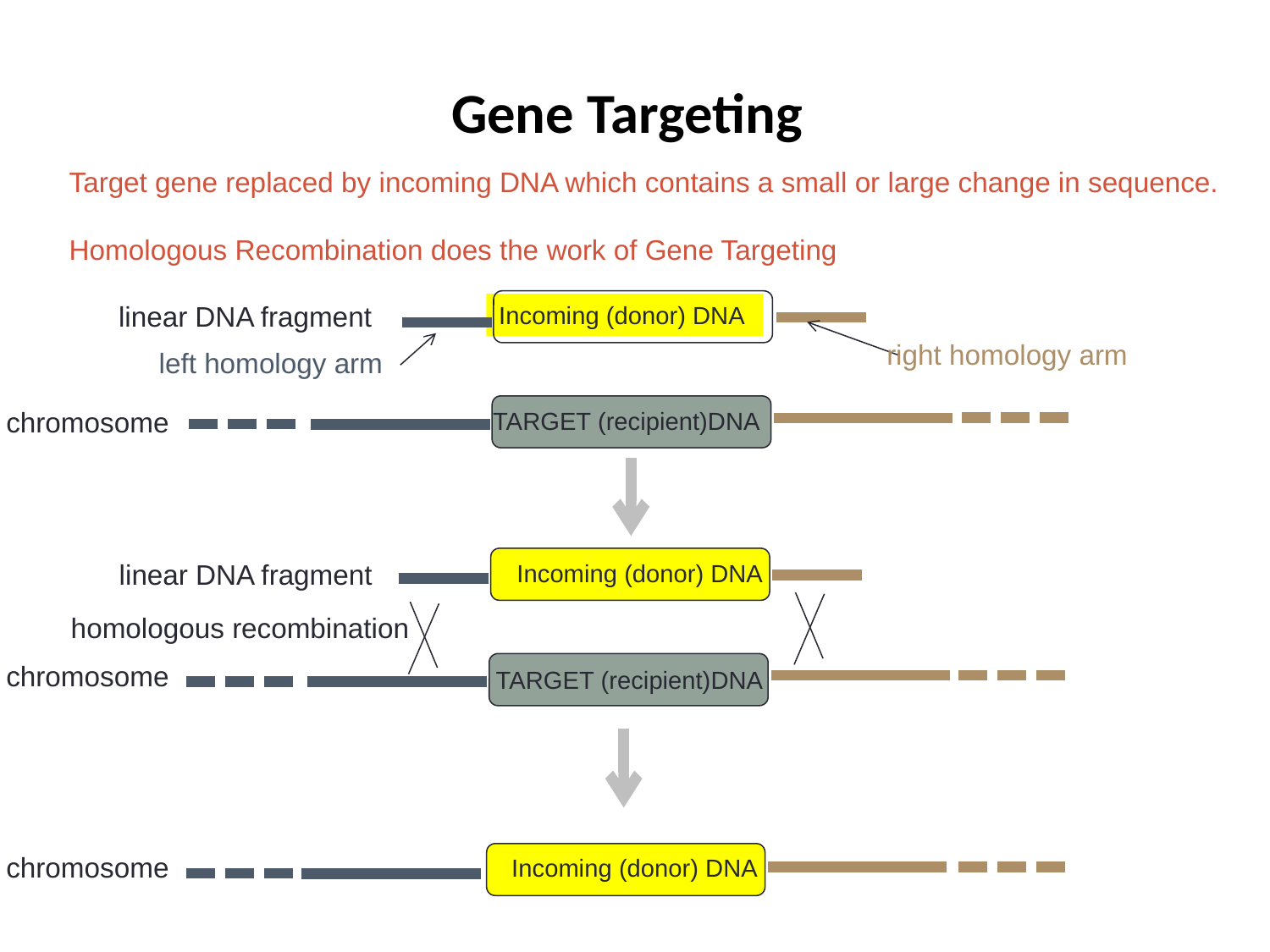

# Gene Targeting
Target gene replaced by incoming DNA which contains a small or large change in sequence.

Homologous Recombination does the work of Gene Targeting

linear DNA fragment
Incoming (donor) DNA
right homology arm
left homology arm

chromosome
TARGET (recipient)DNA

linear DNA fragment
Incoming (donor) DNA
homologous recombination
chromosome

TARGET (recipient)DNA

chromosome
Incoming (donor) DNA